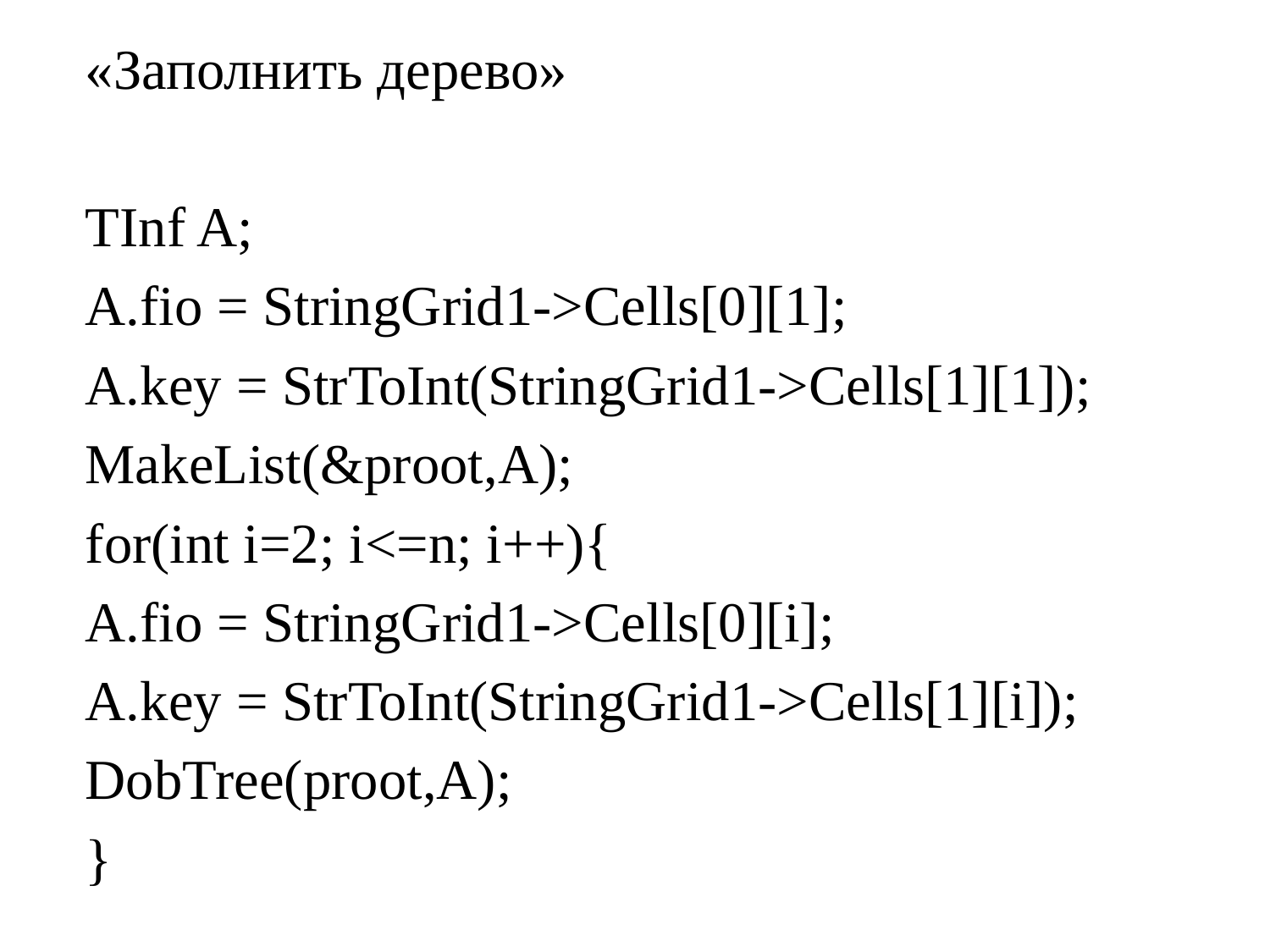

«Заполнить дерево»

TInf A;
A.fio = StringGrid1->Cells[0][1];
A.key = StrToInt(StringGrid1->Cells[1][1]);
MakeList(&proot,A);
for(int i=2; i<=n; i++){
A.fio = StringGrid1->Cells[0][i];
A.key = StrToInt(StringGrid1->Cells[1][i]);
DobTree(proot,A);
}